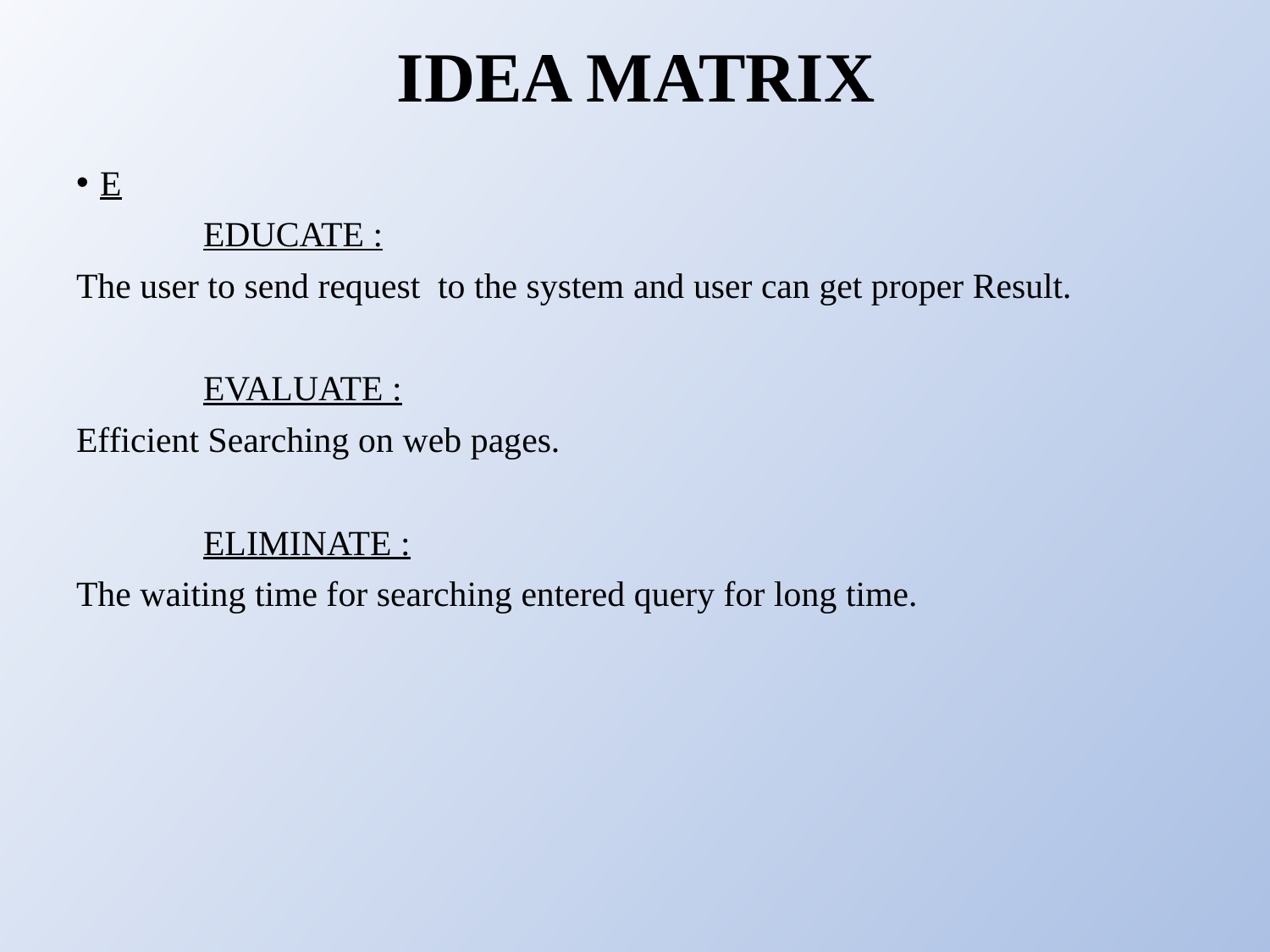

# IDEA MATRIX
E
	EDUCATE :
The user to send request  to the system and user can get proper Result.

	EVALUATE :
Efficient Searching on web pages.

	ELIMINATE :
The waiting time for searching entered query for long time.